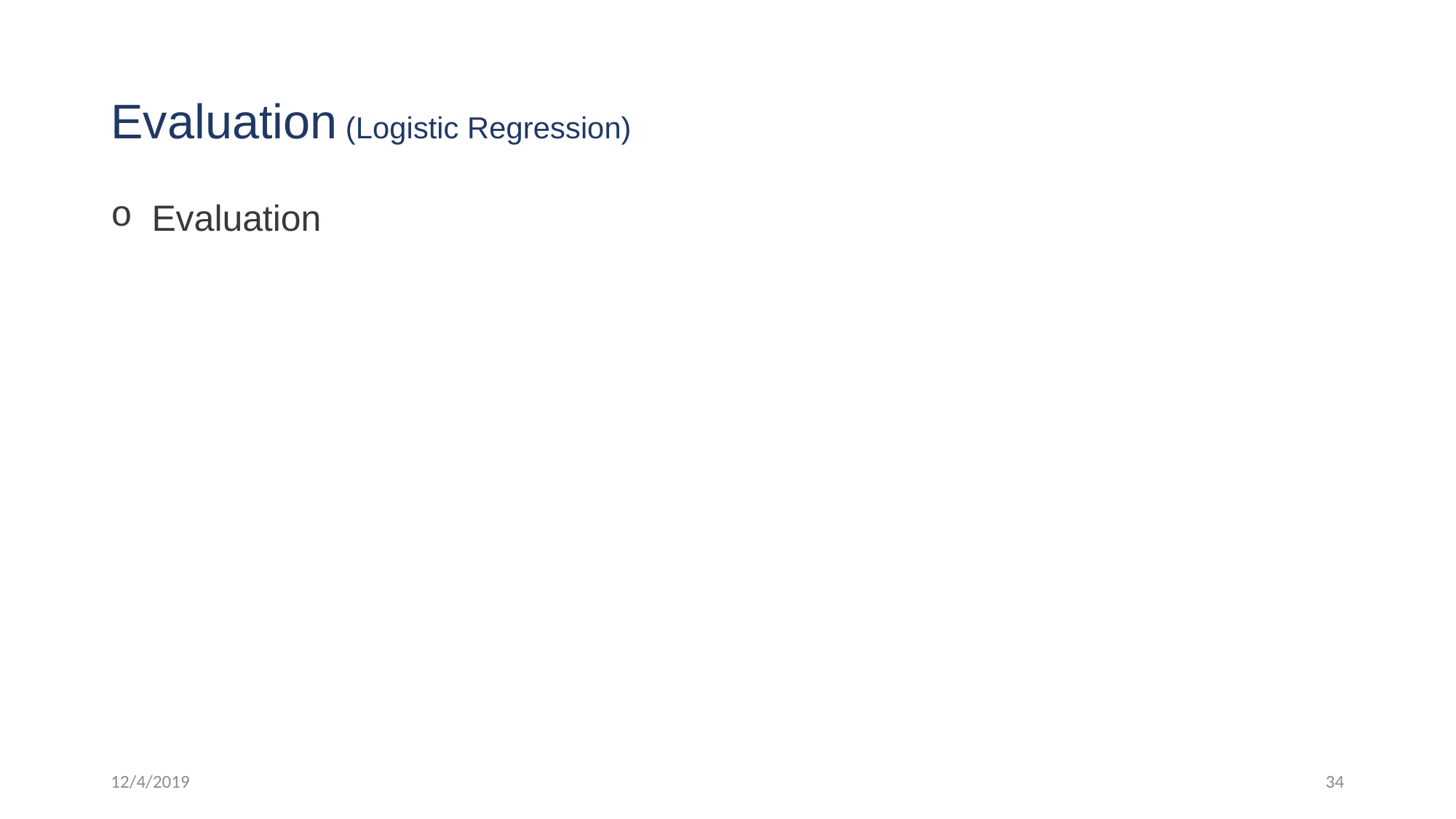

# Evaluation (Logistic Regression)
Evaluation
12/4/2019
34